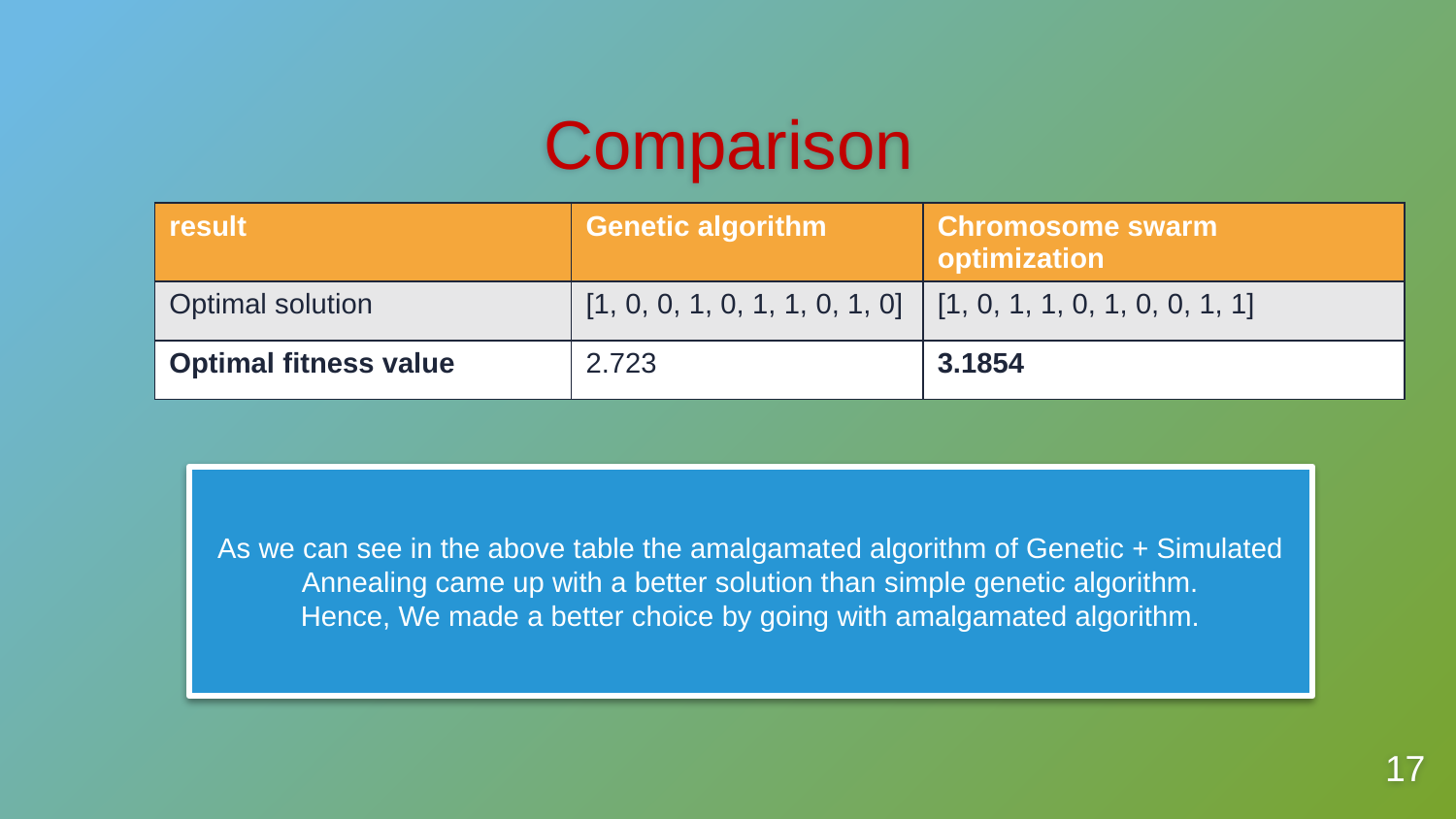

# Comparison
| result | Genetic algorithm | Chromosome swarm optimization |
| --- | --- | --- |
| Optimal solution | [1, 0, 0, 1, 0, 1, 1, 0, 1, 0] | [1, 0, 1, 1, 0, 1, 0, 0, 1, 1] |
| Optimal fitness value | 2.723 | 3.1854 |
As we can see in the above table the amalgamated algorithm of Genetic + Simulated Annealing came up with a better solution than simple genetic algorithm.
Hence, We made a better choice by going with amalgamated algorithm.
17